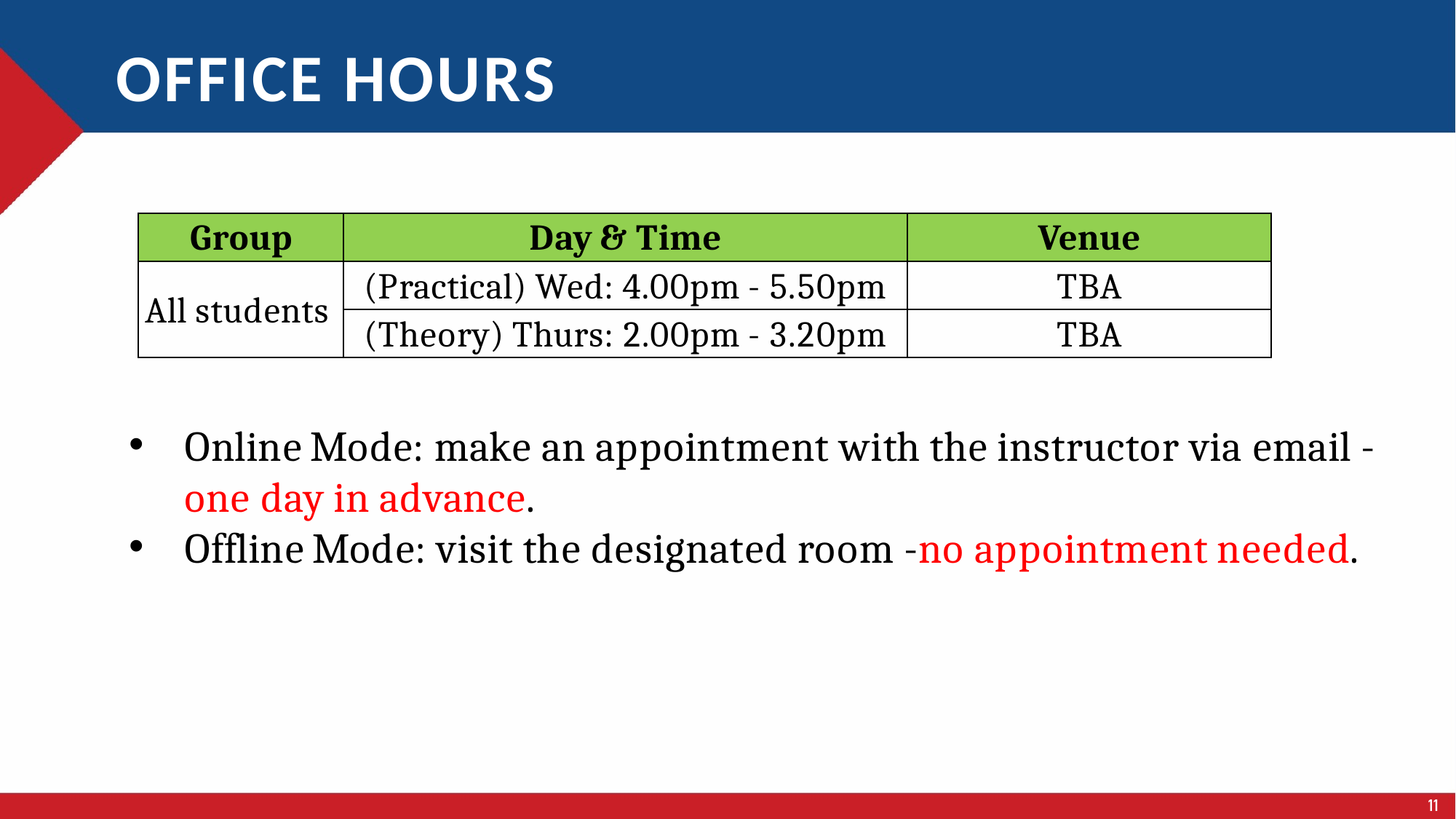

# Office hours

| Group | Day & Time | Venue |
| --- | --- | --- |
| All students | (Practical) Wed: 4.00pm - 5.50pm | TBA |
|  | (Theory) Thurs: 2.00pm - 3.20pm | TBA |
Online Mode: make an appointment with the instructor via email -one day in advance.
Offline Mode: visit the designated room -no appointment needed.

11